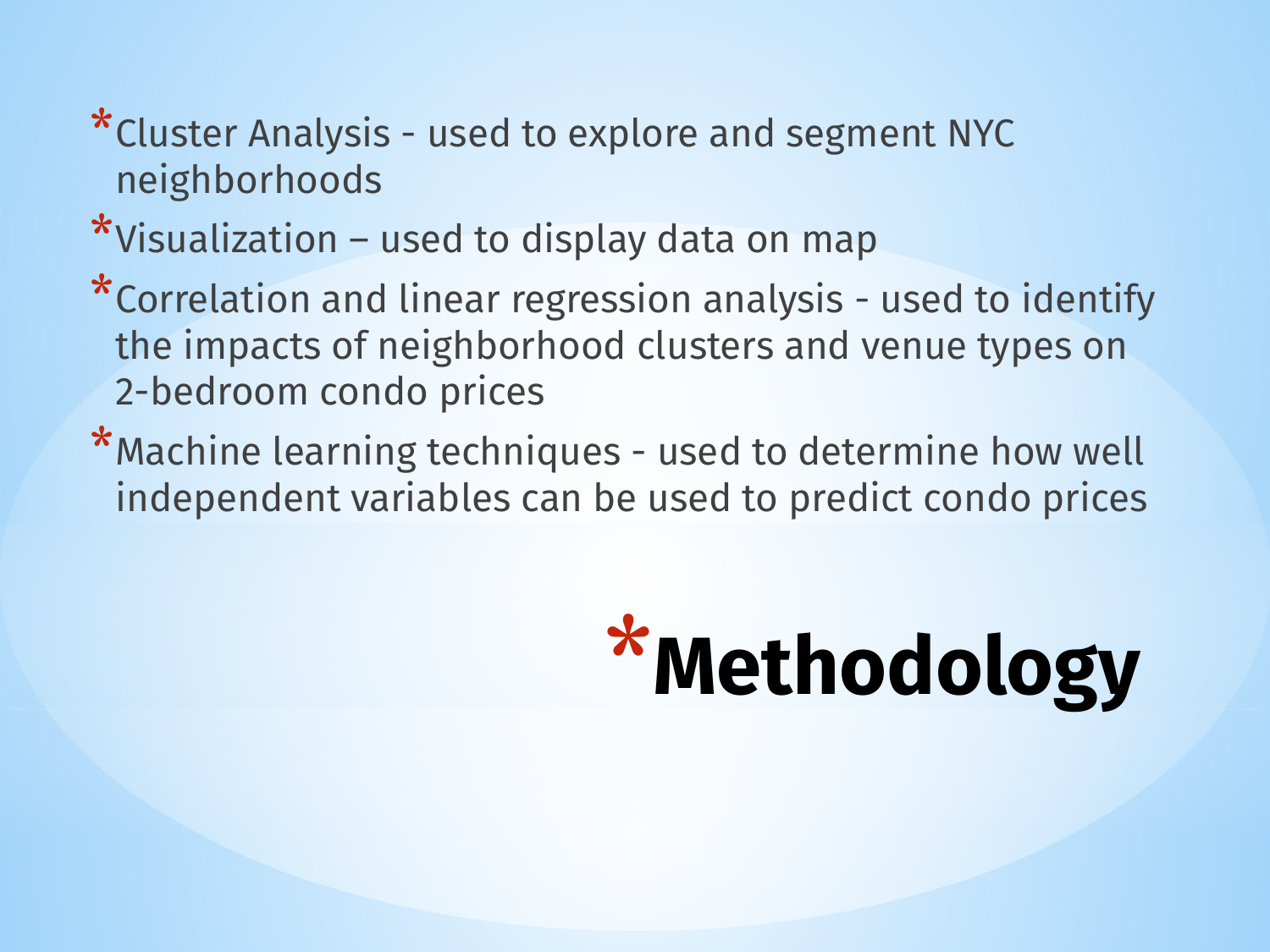

Cluster Analysis - used to explore and segment NYC neighborhoods
Visualization – used to display data on map
Correlation and linear regression analysis - used to identify the impacts of neighborhood clusters and venue types on 2-bedroom condo prices
Machine learning techniques - used to determine how well independent variables can be used to predict condo prices
# Methodology